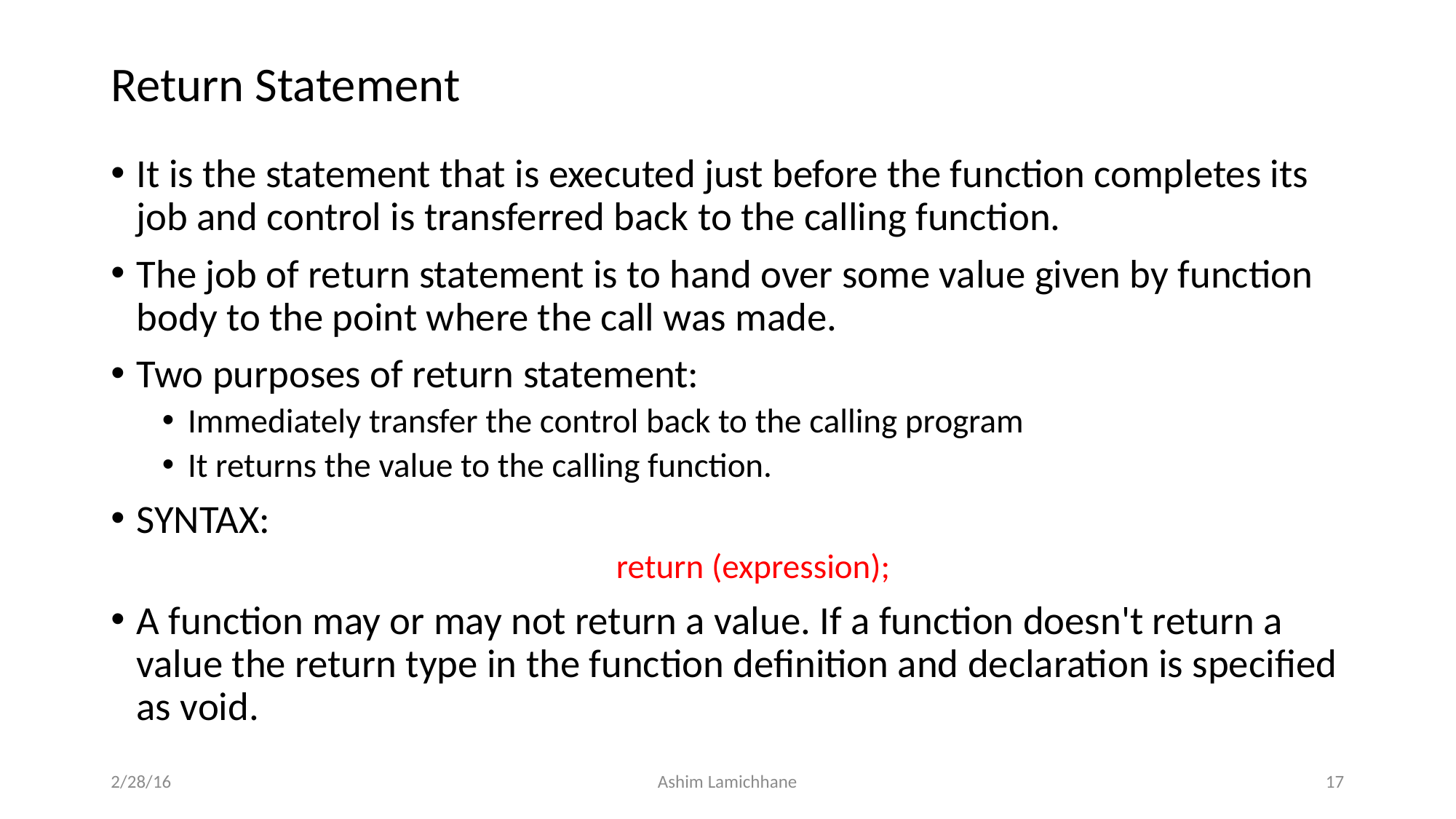

# Return Statement
It is the statement that is executed just before the function completes its job and control is transferred back to the calling function.
The job of return statement is to hand over some value given by function body to the point where the call was made.
Two purposes of return statement:
Immediately transfer the control back to the calling program
It returns the value to the calling function.
SYNTAX:
return (expression);
A function may or may not return a value. If a function doesn't return a value the return type in the function definition and declaration is specified as void.
2/28/16
Ashim Lamichhane
17